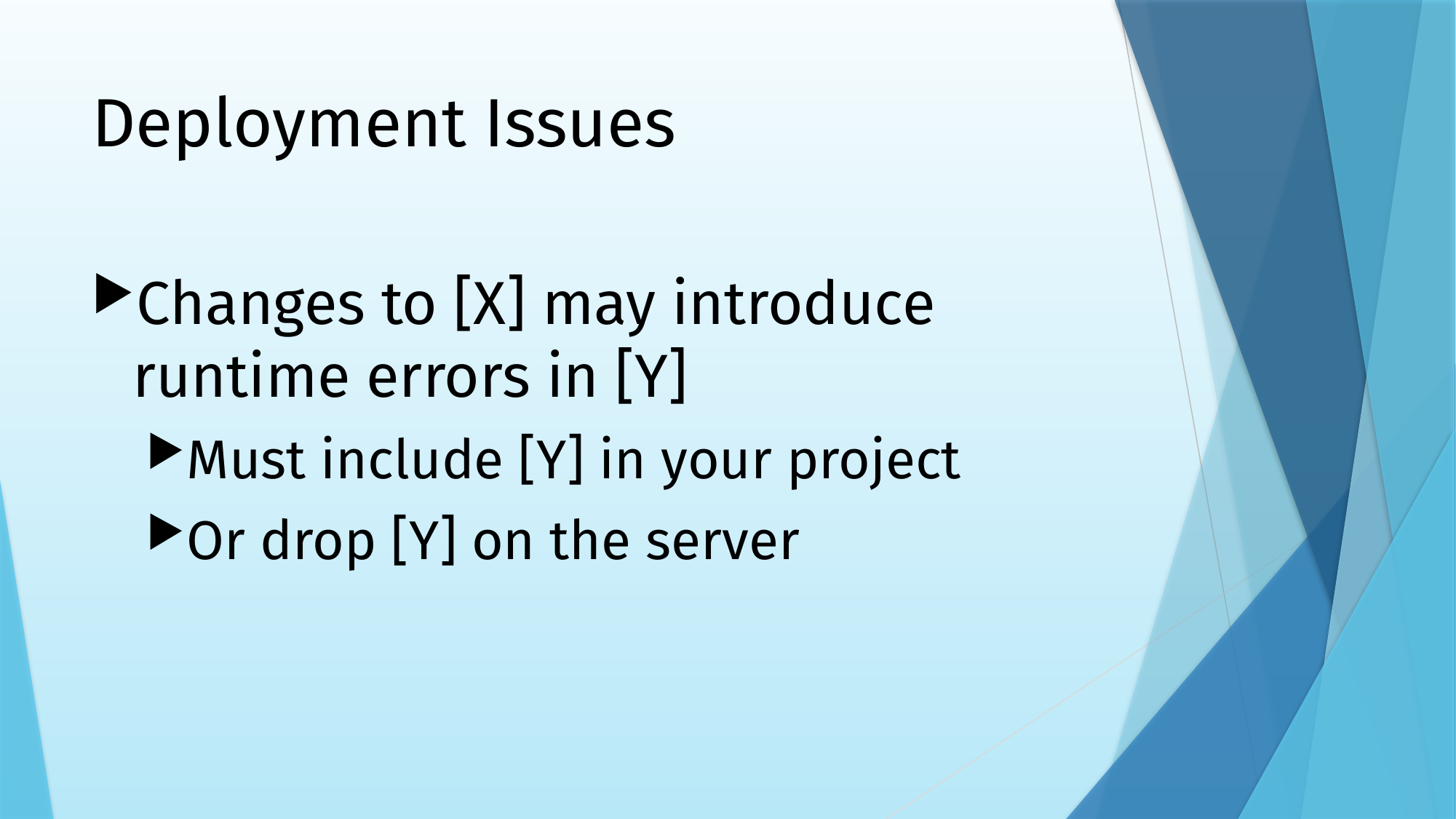

# Deployment Issues
Changes to [X] may introduce runtime errors in [Y]
Must include [Y] in your project
Or drop [Y] on the server